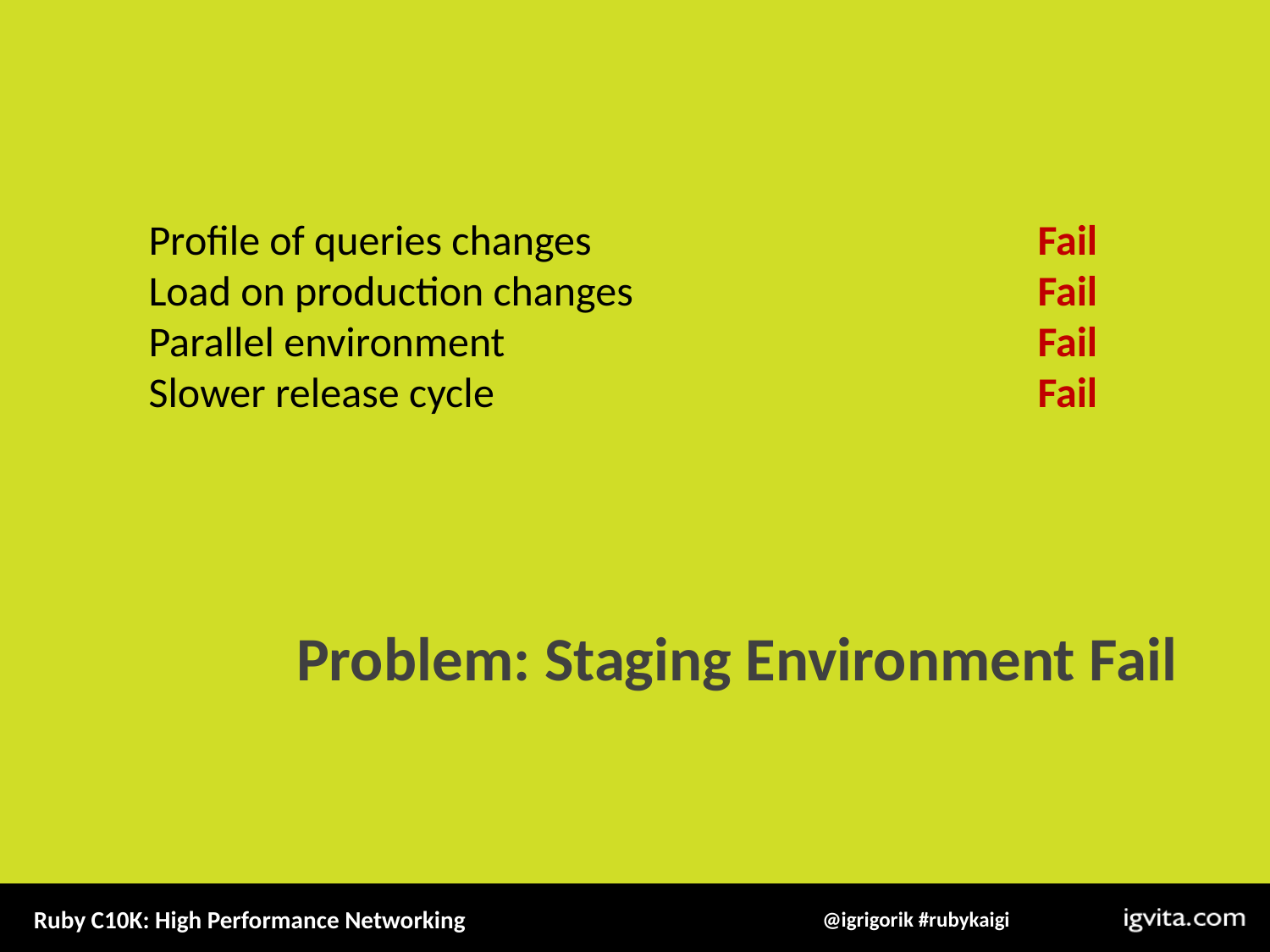

Profile of queries changes				Fail
Load on production changes				Fail
Parallel environment					Fail
Slower release cycle					Fail
Problem: Staging Environment Fail